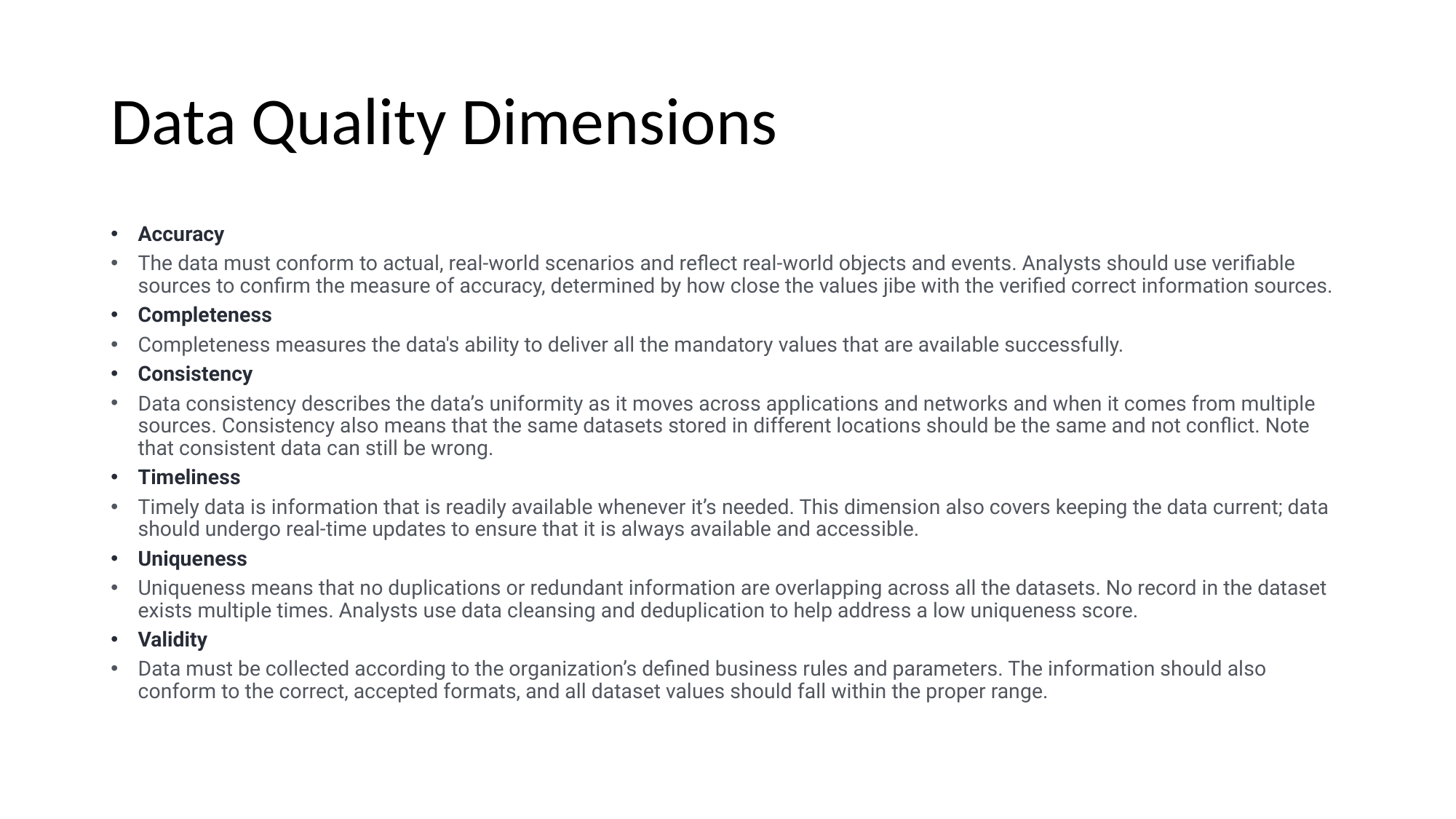

# Data Quality Dimensions
Accuracy
The data must conform to actual, real-world scenarios and reflect real-world objects and events. Analysts should use verifiable sources to confirm the measure of accuracy, determined by how close the values jibe with the verified correct information sources.
Completeness
Completeness measures the data's ability to deliver all the mandatory values that are available successfully.
Consistency
Data consistency describes the data’s uniformity as it moves across applications and networks and when it comes from multiple sources. Consistency also means that the same datasets stored in different locations should be the same and not conflict. Note that consistent data can still be wrong.
Timeliness
Timely data is information that is readily available whenever it’s needed. This dimension also covers keeping the data current; data should undergo real-time updates to ensure that it is always available and accessible.
Uniqueness
Uniqueness means that no duplications or redundant information are overlapping across all the datasets. No record in the dataset exists multiple times. Analysts use data cleansing and deduplication to help address a low uniqueness score.
Validity
Data must be collected according to the organization’s defined business rules and parameters. The information should also conform to the correct, accepted formats, and all dataset values should fall within the proper range.